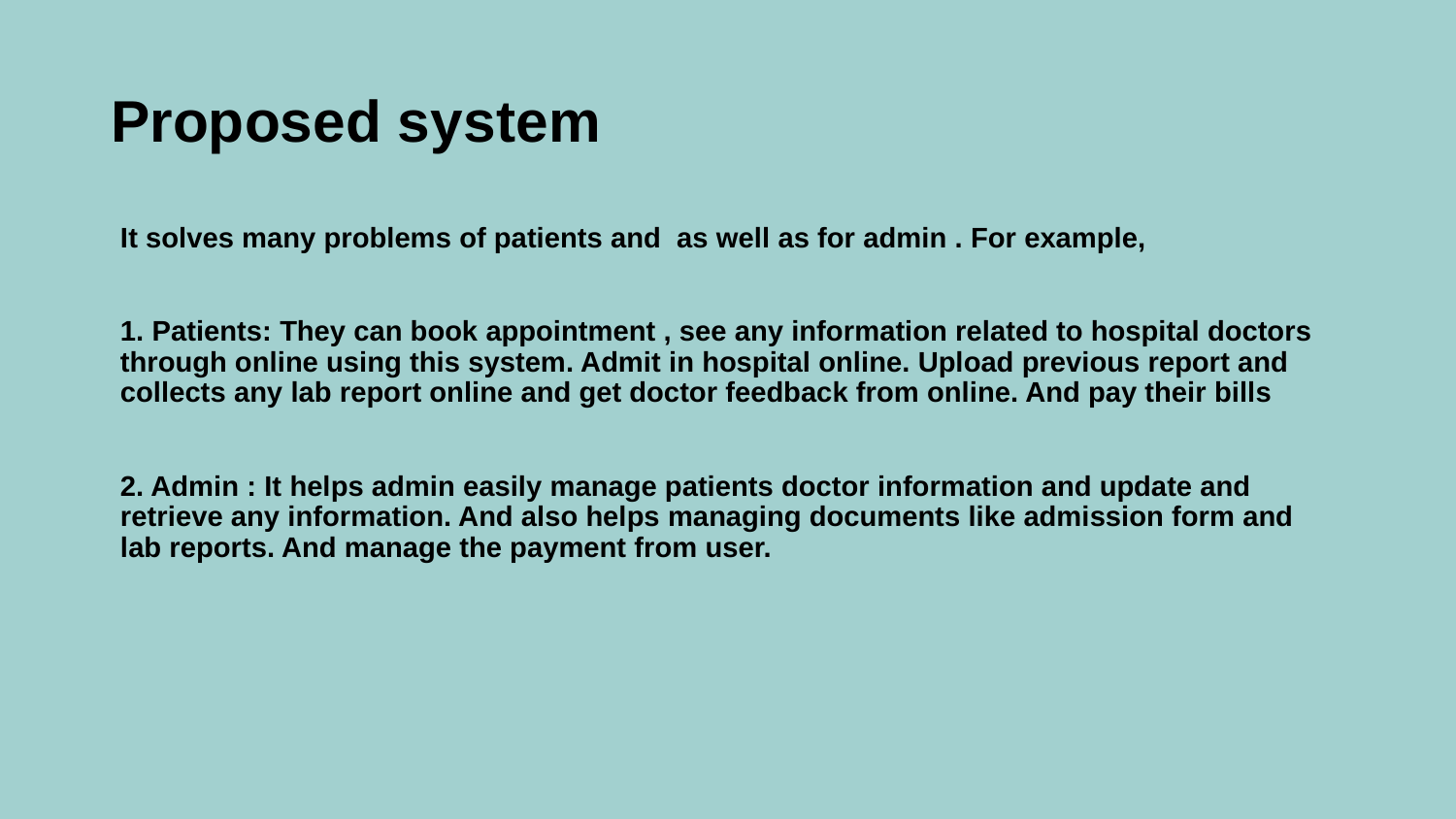

# Proposed system
It solves many problems of patients and  as well as for admin . For example,

1. Patients: They can book appointment , see any information related to hospital doctors through online using this system. Admit in hospital online. Upload previous report and collects any lab report online and get doctor feedback from online. And pay their bills

2. Admin : It helps admin easily manage patients doctor information and update and retrieve any information. And also helps managing documents like admission form and lab reports. And manage the payment from user.